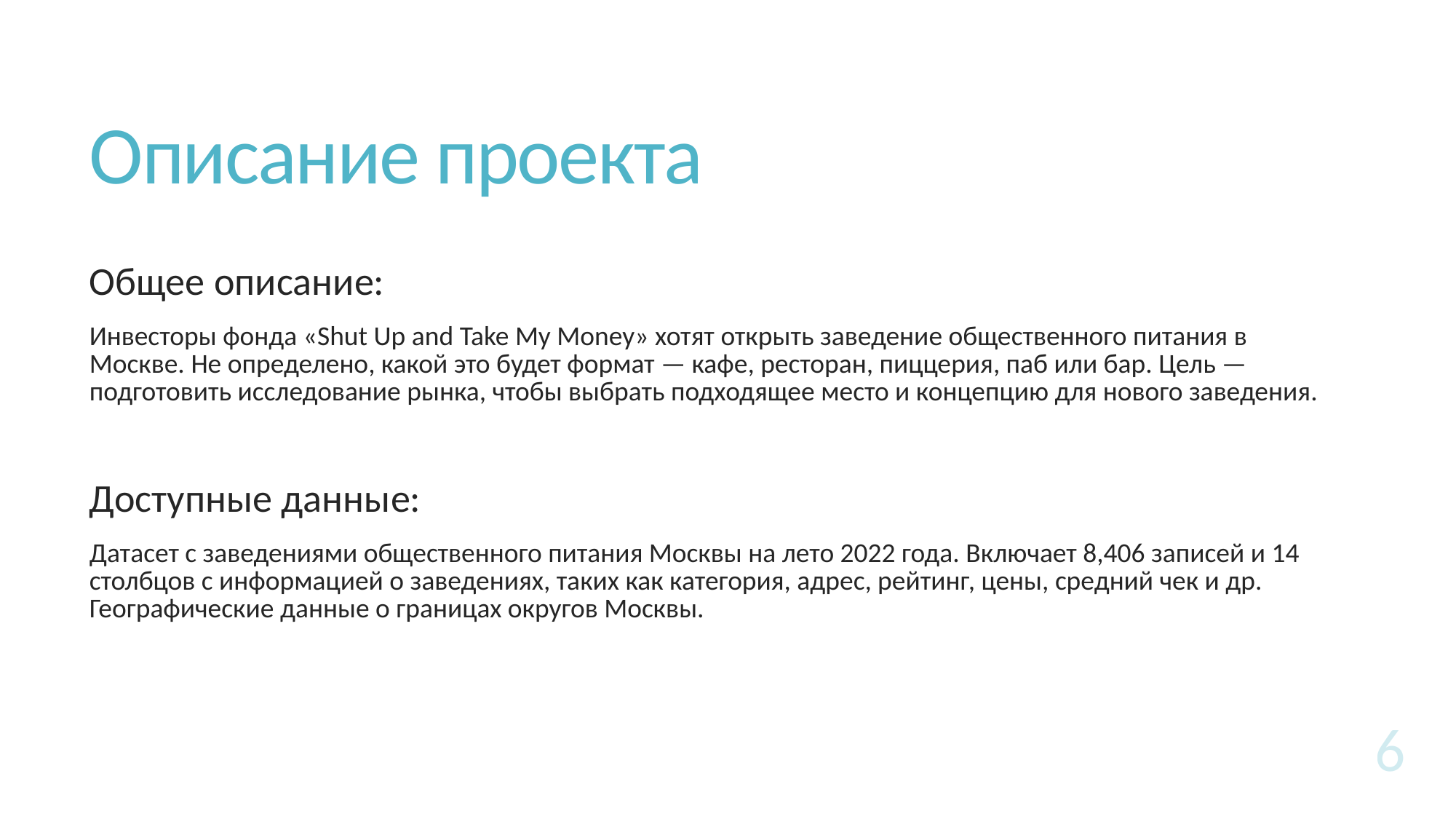

# Описание проекта
Общее описание:
Инвесторы фонда «Shut Up and Take My Money» хотят открыть заведение общественного питания в Москве. Не определено, какой это будет формат — кафе, ресторан, пиццерия, паб или бар. Цель — подготовить исследование рынка, чтобы выбрать подходящее место и концепцию для нового заведения.

Доступные данные:
Датасет с заведениями общественного питания Москвы на лето 2022 года. Включает 8,406 записей и 14 столбцов с информацией о заведениях, таких как категория, адрес, рейтинг, цены, средний чек и др. Географические данные о границах округов Москвы.
6